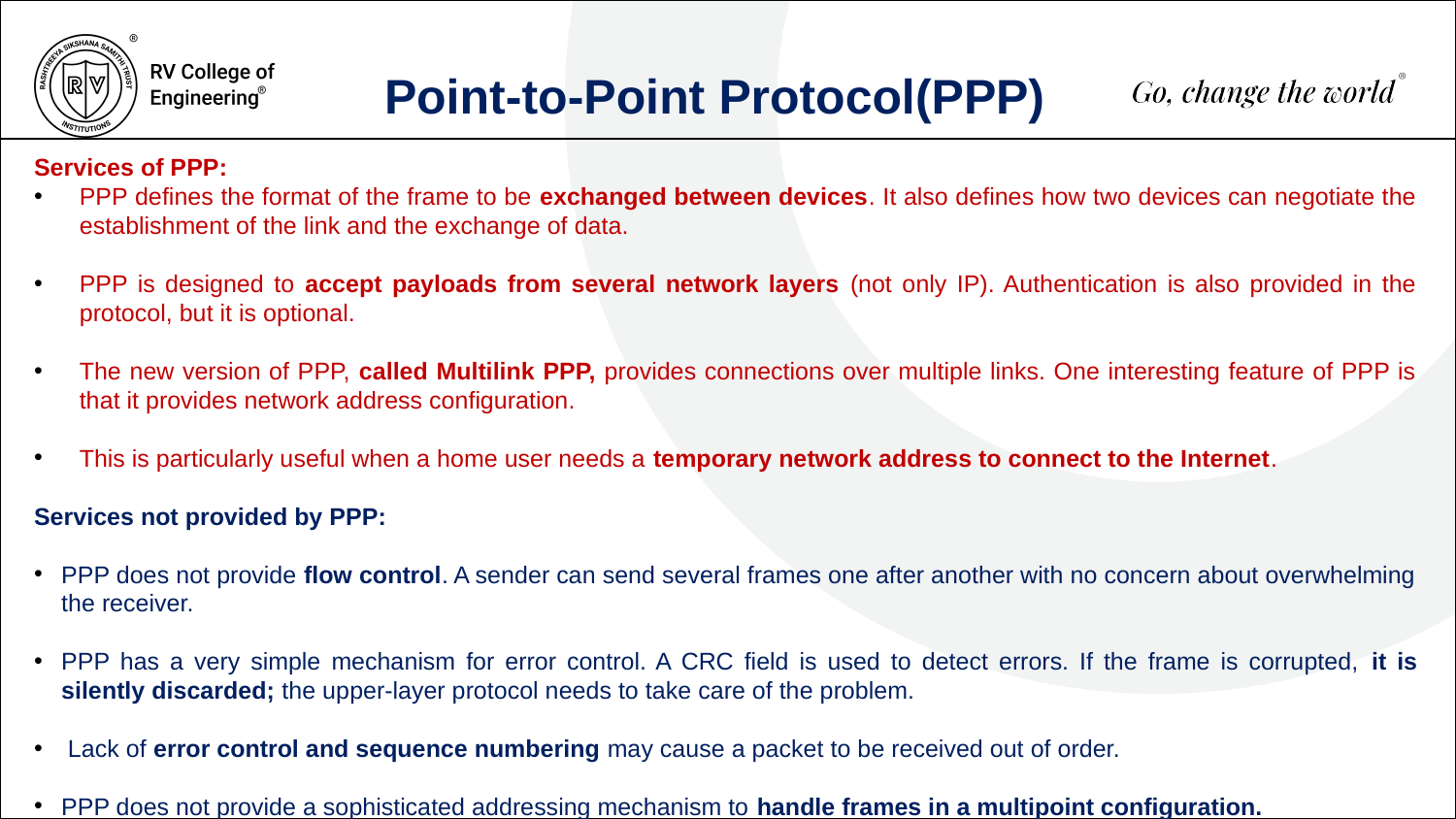

Point-to-Point Protocol(PPP)

Services of PPP:
PPP defines the format of the frame to be exchanged between devices. It also defines how two devices can negotiate the establishment of the link and the exchange of data.

PPP is designed to accept payloads from several network layers (not only IP). Authentication is also provided in the protocol, but it is optional.

The new version of PPP, called Multilink PPP, provides connections over multiple links. One interesting feature of PPP is that it provides network address configuration.

This is particularly useful when a home user needs a temporary network address to connect to the Internet.

Services not provided by PPP:

PPP does not provide flow control. A sender can send several frames one after another with no concern about overwhelming the receiver.

PPP has a very simple mechanism for error control. A CRC field is used to detect errors. If the frame is corrupted, it is silently discarded; the upper-layer protocol needs to take care of the problem.

 Lack of error control and sequence numbering may cause a packet to be received out of order.

PPP does not provide a sophisticated addressing mechanism to handle frames in a multipoint configuration.